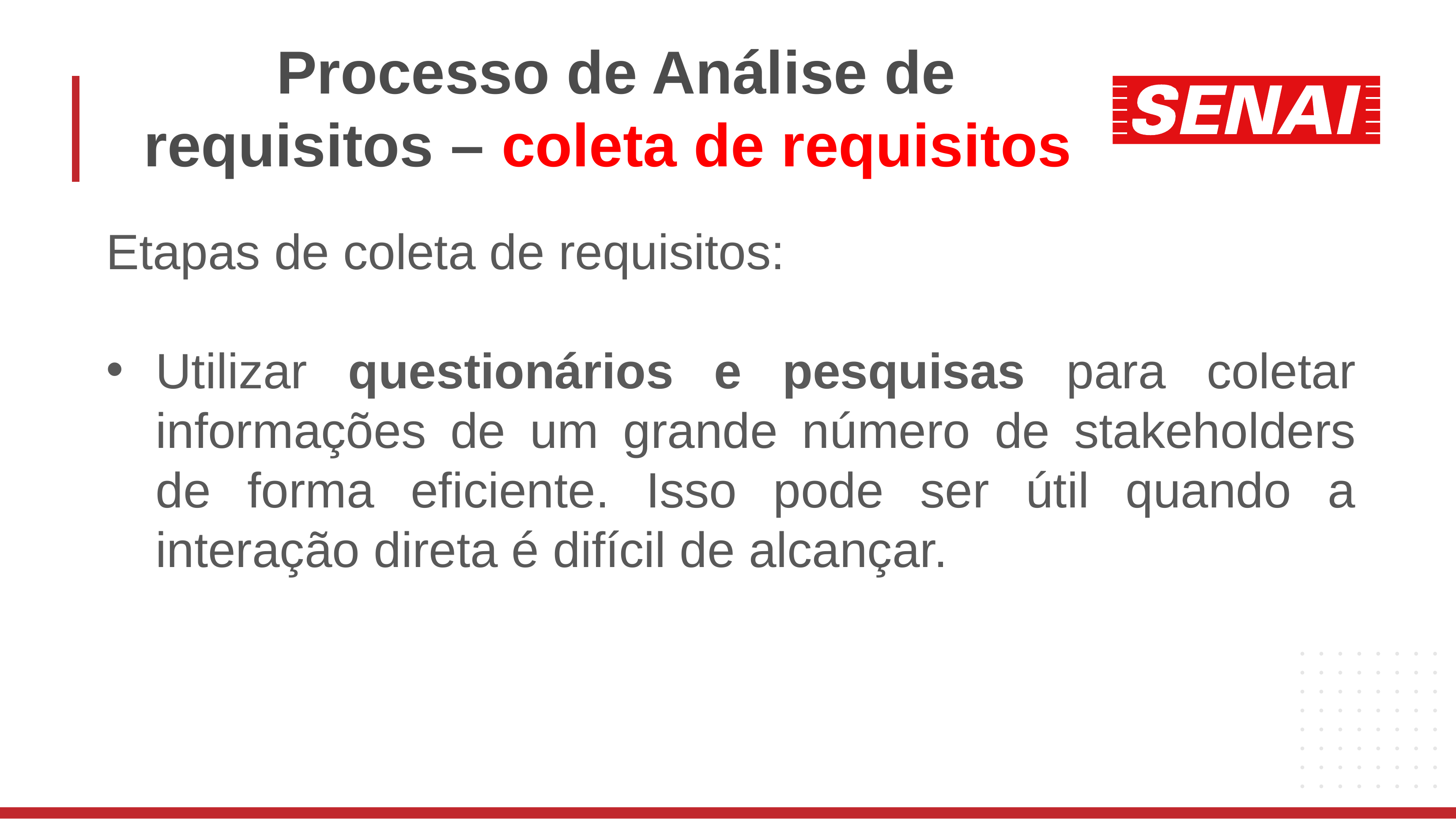

# Processo de Análise de requisitos – coleta de requisitos

Etapas de coleta de requisitos:

Utilizar questionários e pesquisas para coletar informações de um grande número de stakeholders de forma eficiente. Isso pode ser útil quando a interação direta é difícil de alcançar.